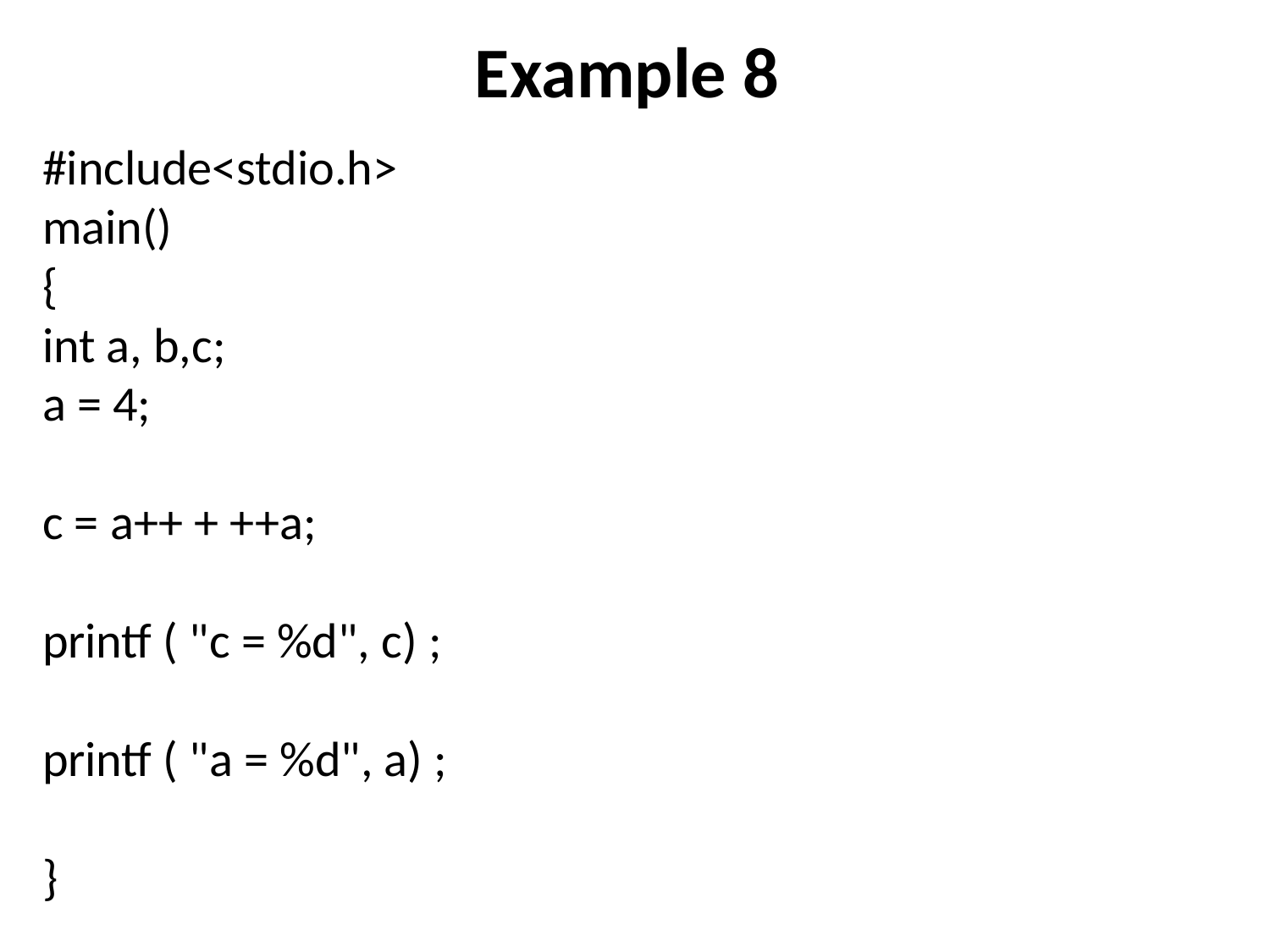

# Example 8
#include<stdio.h>
main()
{
int a, b,c;
a = 4;
c = a++ + ++a;
printf ( "c = %d", c) ;
printf ( "a = %d", a) ;
}